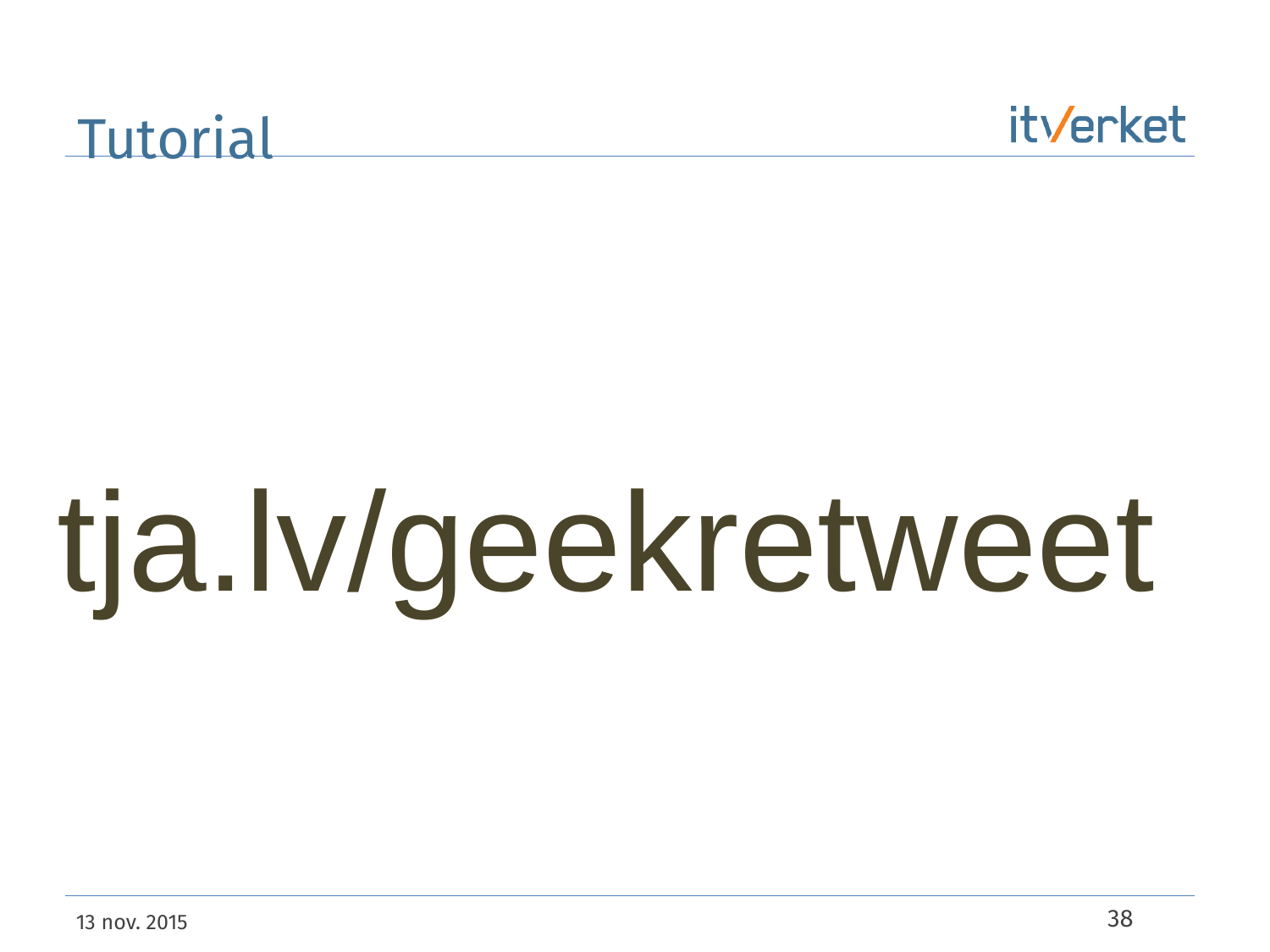

# Tutorial

tja.lv/geekretweet
38
13 nov. 2015